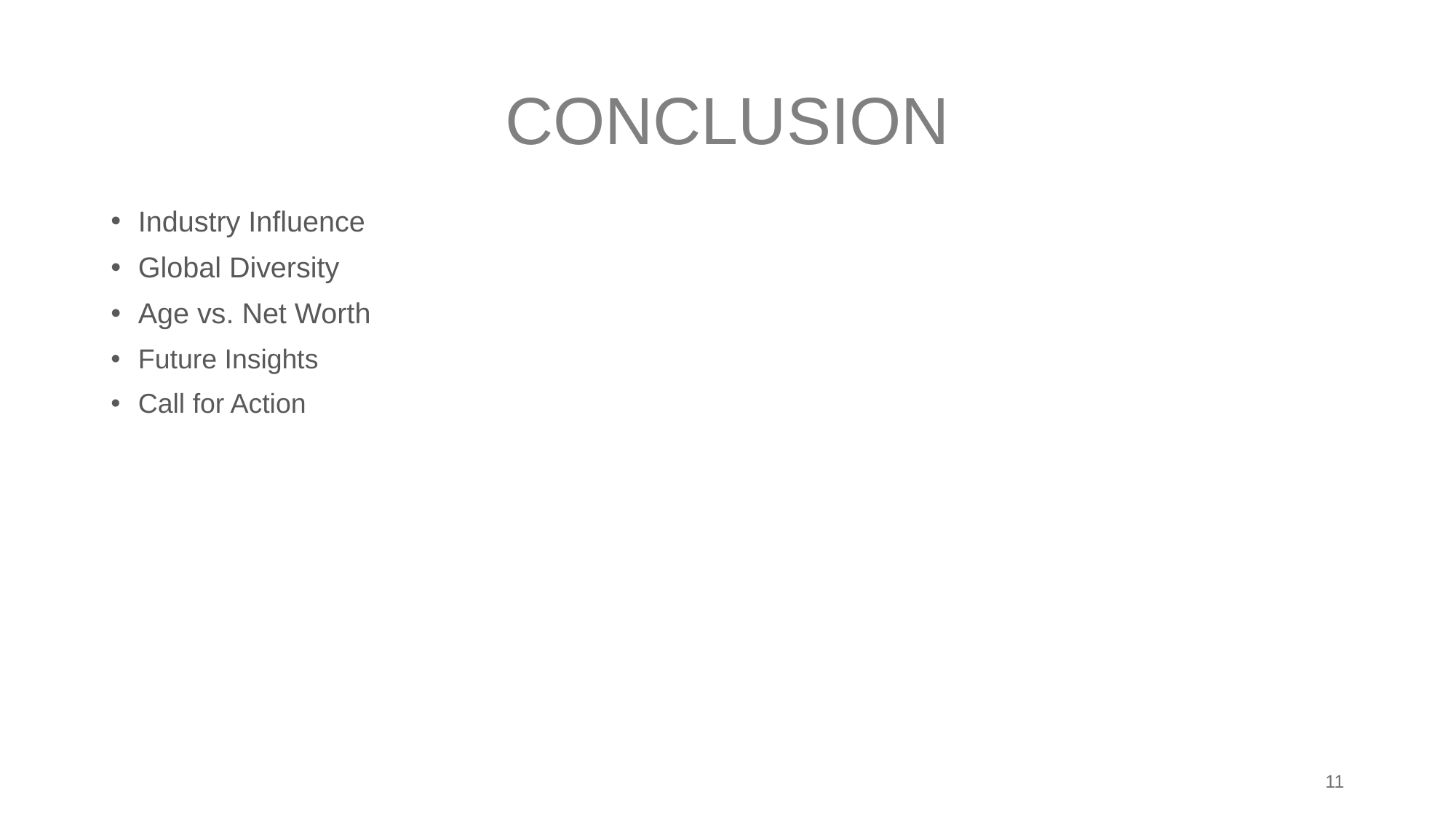

# CONCLUSION
Industry Influence
Global Diversity
Age vs. Net Worth
Future Insights
Call for Action

11